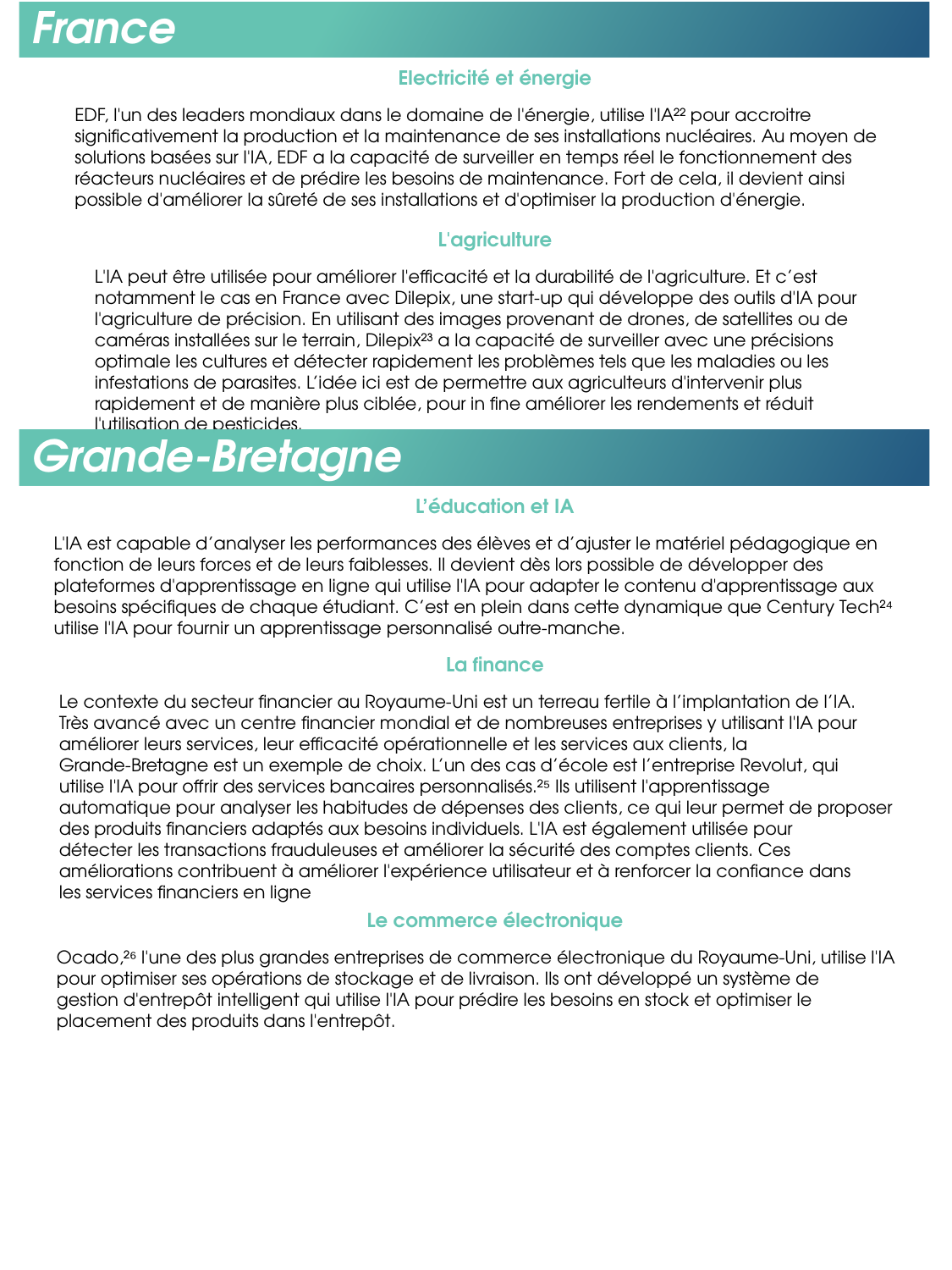

# France
Electricité et énergie
EDF, l'un des leaders mondiaux dans le domaine de l'énergie, utilise l'IA²² pour accroitre
significativement la production et la maintenance de ses installations nucléaires. Au moyen de
solutions basées sur l'IA, EDF a la capacité de surveiller en temps réel le fonctionnement des
réacteurs nucléaires et de prédire les besoins de maintenance. Fort de cela, il devient ainsi
possible d'améliorer la sûreté de ses installations et d'optimiser la production d'énergie.
L'agriculture
L'IA peut être utilisée pour améliorer l'efficacité et la durabilité de l'agriculture. Et c’est
notamment le cas en France avec Dilepix, une start-up qui développe des outils d'IA pour
l'agriculture de précision. En utilisant des images provenant de drones, de satellites ou de
caméras installées sur le terrain, Dilepix²³ a la capacité de surveiller avec une précisions
optimale les cultures et détecter rapidement les problèmes tels que les maladies ou les
infestations de parasites. L’idée ici est de permettre aux agriculteurs d'intervenir plus
rapidement et de manière plus ciblée, pour in fine améliorer les rendements et réduit
l'utilisation de pesticides.
Grande-Bretagne
L’éducation et IA
L'IA est capable d’analyser les performances des élèves et d’ajuster le matériel pédagogique en
fonction de leurs forces et de leurs faiblesses. Il devient dès lors possible de développer des
plateformes d'apprentissage en ligne qui utilise l'IA pour adapter le contenu d'apprentissage aux
besoins spécifiques de chaque étudiant. C’est en plein dans cette dynamique que Century Tech²⁴
utilise l'IA pour fournir un apprentissage personnalisé outre-manche.
La finance
Le contexte du secteur financier au Royaume-Uni est un terreau fertile à l’implantation de l’IA.
Très avancé avec un centre financier mondial et de nombreuses entreprises y utilisant l'IA pour
améliorer leurs services, leur efficacité opérationnelle et les services aux clients, la
Grande-Bretagne est un exemple de choix. L’un des cas d’école est l’entreprise Revolut, qui
utilise l'IA pour offrir des services bancaires personnalisés.²⁵ Ils utilisent l'apprentissage
automatique pour analyser les habitudes de dépenses des clients, ce qui leur permet de proposer
des produits financiers adaptés aux besoins individuels. L'IA est également utilisée pour
détecter les transactions frauduleuses et améliorer la sécurité des comptes clients. Ces
améliorations contribuent à améliorer l'expérience utilisateur et à renforcer la confiance dans
les services financiers en ligne
Le commerce électronique
Ocado,²⁶ l'une des plus grandes entreprises de commerce électronique du Royaume-Uni, utilise l'IA
pour optimiser ses opérations de stockage et de livraison. Ils ont développé un système de
gestion d'entrepôt intelligent qui utilise l'IA pour prédire les besoins en stock et optimiser le
placement des produits dans l'entrepôt.